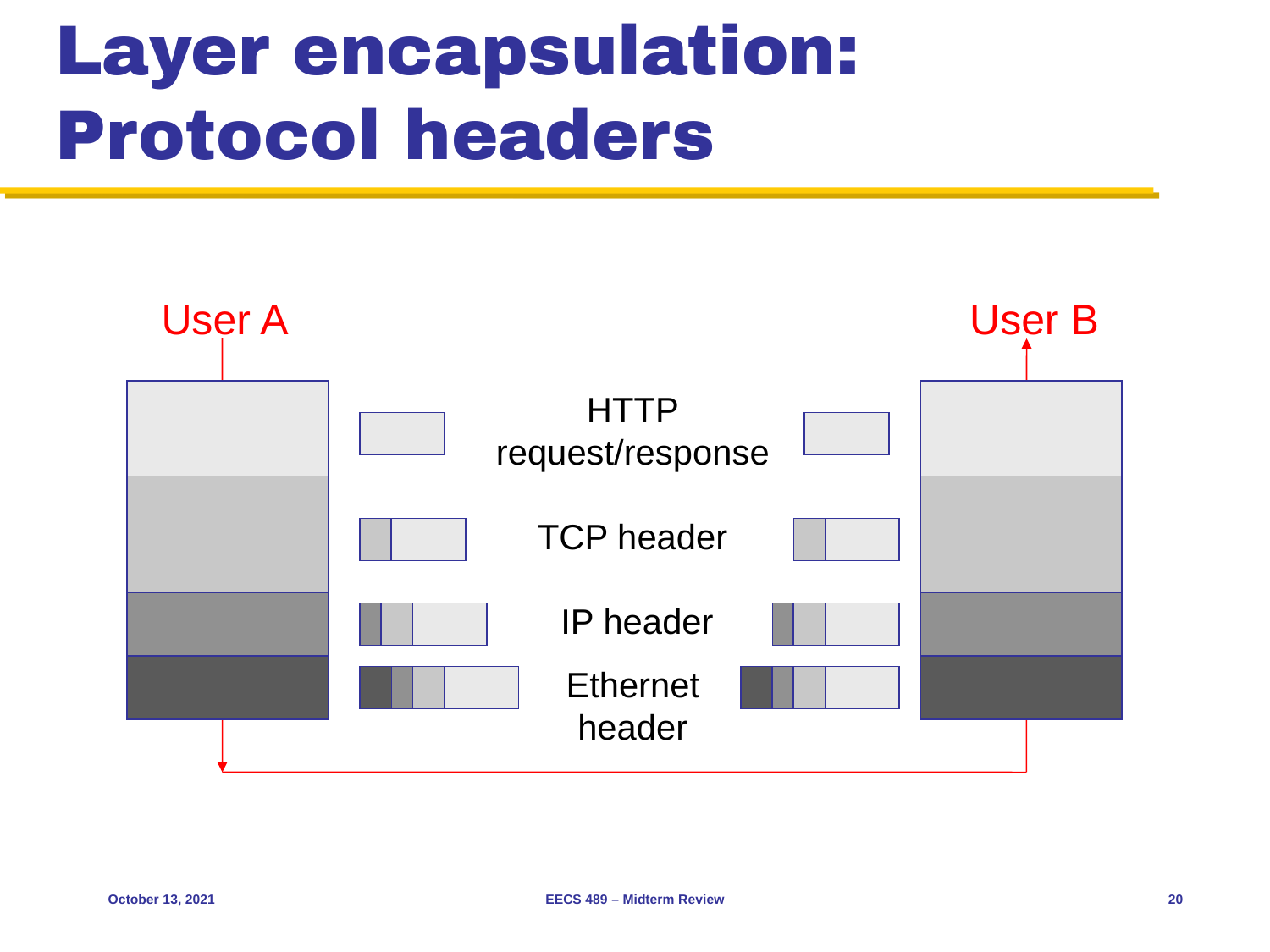

# Layer encapsulation: Protocol headers
User A
User B

HTTP
request/response

TCP header

    IP header

Ethernet
header

October 13, 2021
EECS 489 – Midterm Review
20